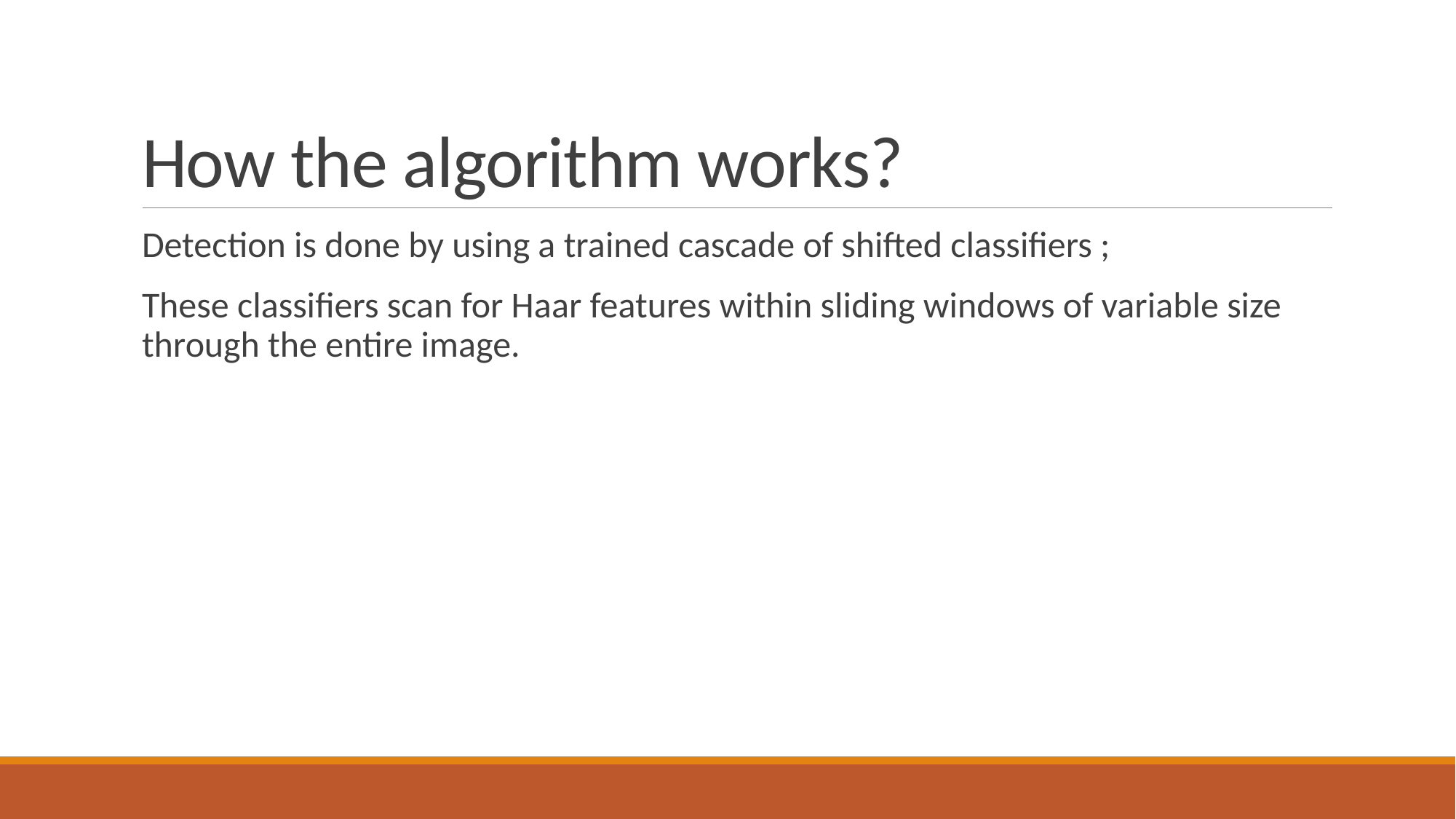

# How the algorithm works?
Detection is done by using a trained cascade of shifted classifiers ;
These classifiers scan for Haar features within sliding windows of variable size through the entire image.